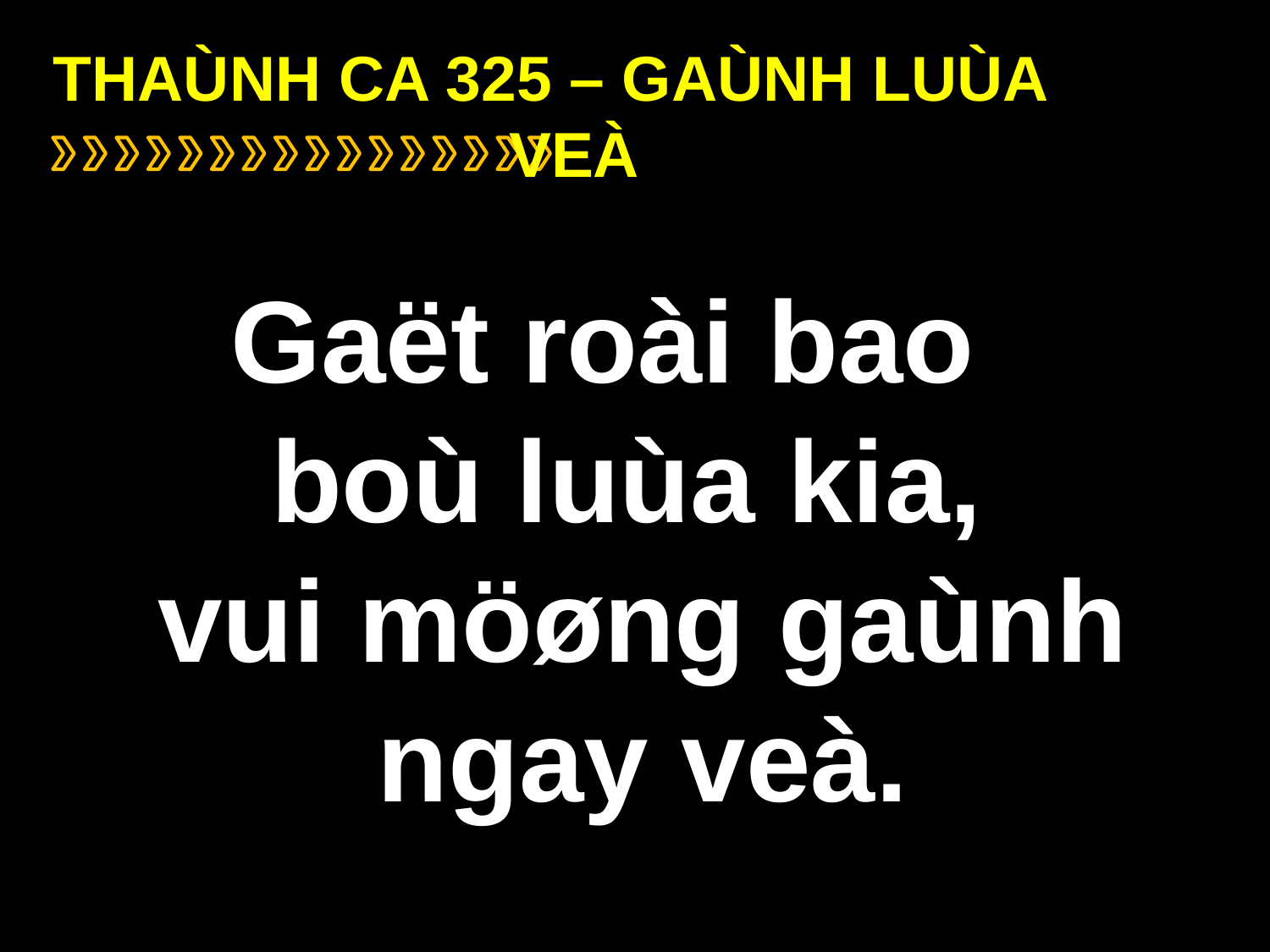

THAÙNH CA 325 – GAÙNH LUÙA VEÀ
Gaët roài bao
boù luùa kia,
vui möøng gaùnh
ngay veà.